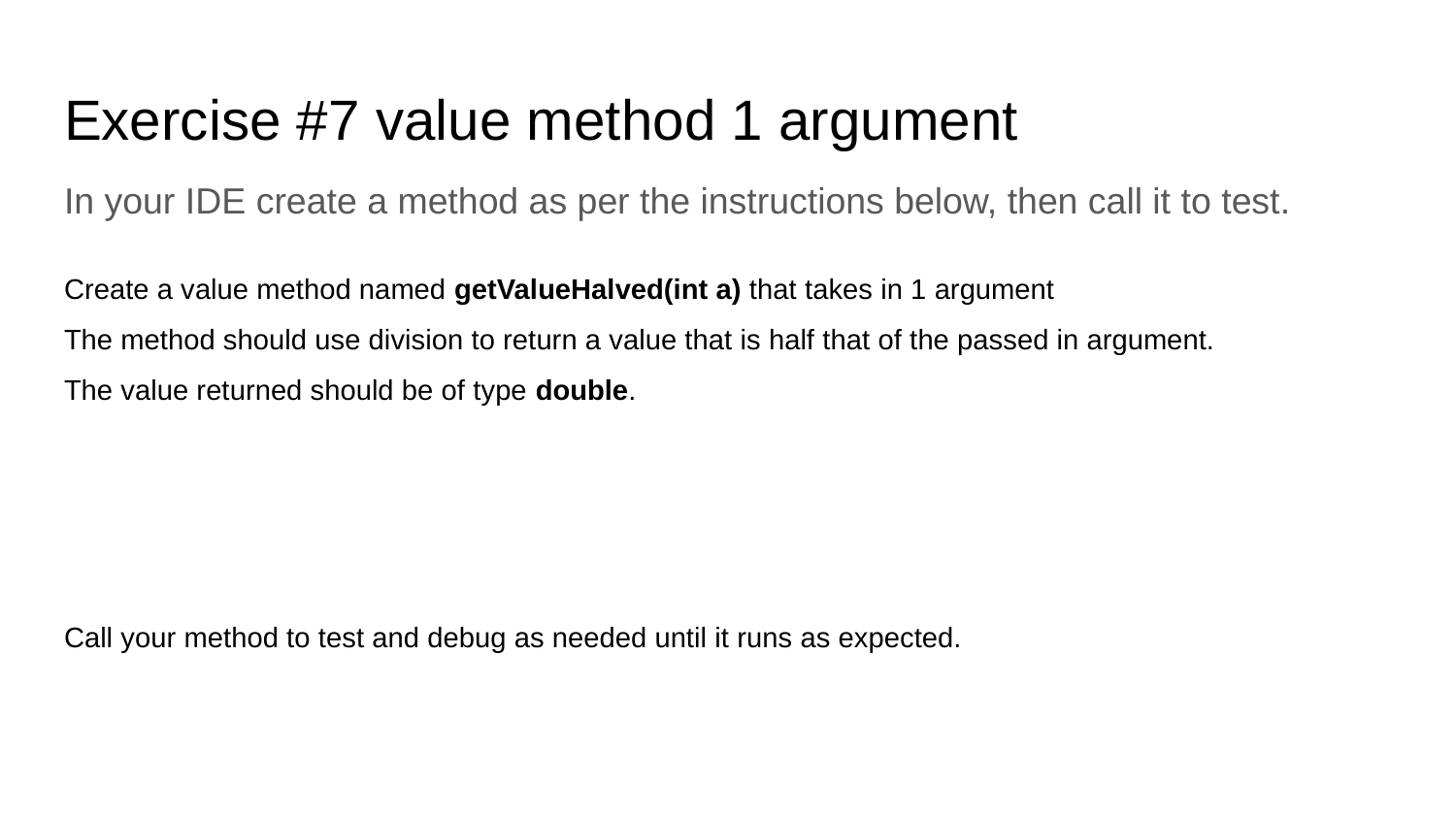

Exercise #7 value method 1 argument
In your IDE create a method as per the instructions below, then call it to test.

Create a value method named getValueHalved(int a) that takes in 1 argument
The method should use division to return a value that is half that of the passed in argument.
The value returned should be of type double.

Call your method to test and debug as needed until it runs as expected.